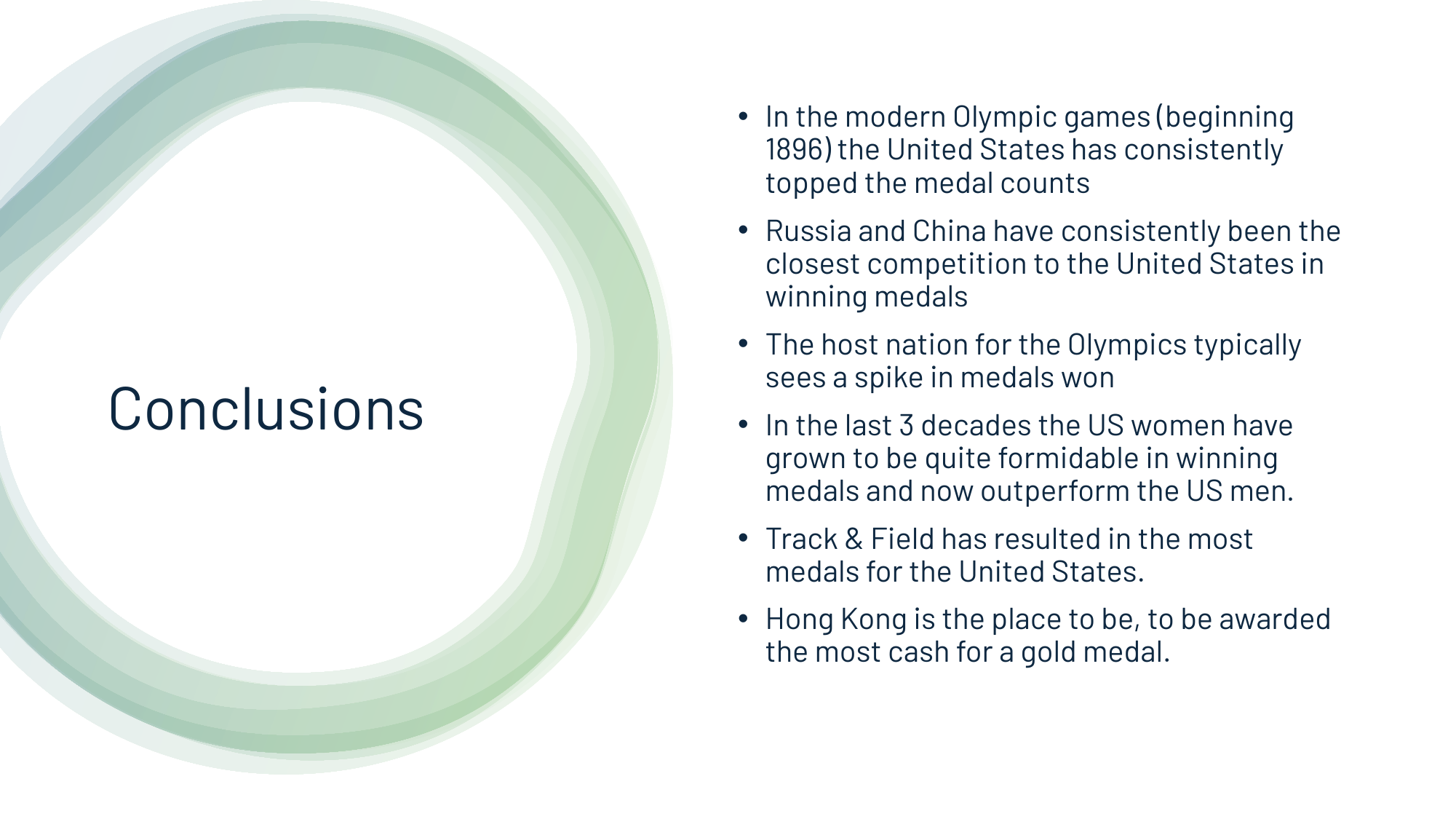

In the modern Olympic games (beginning 1896) the United States has consistently topped the medal counts
Russia and China have consistently been the closest competition to the United States in winning medals
The host nation for the Olympics typically sees a spike in medals won
In the last 3 decades the US women have grown to be quite formidable in winning medals and now outperform the US men.
Track & Field has resulted in the most medals for the United States.
Hong Kong is the place to be, to be awarded the most cash for a gold medal.

# Conclusions